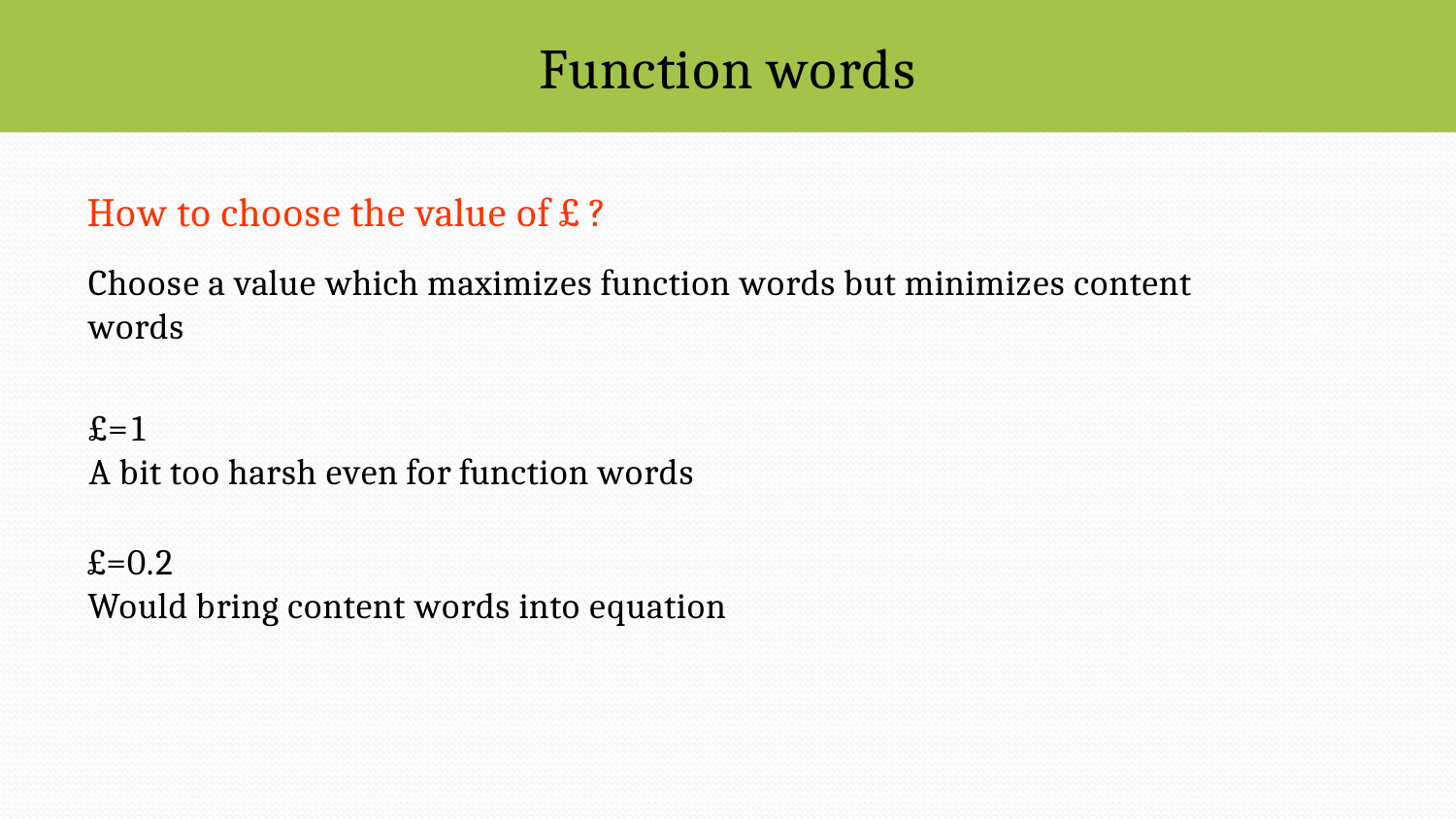

Function words
How to choose the value of £ ?
Choose a value which maximizes function words but minimizes content words
£=1
A bit too harsh even for function words
£=0.2
Would bring content words into equation